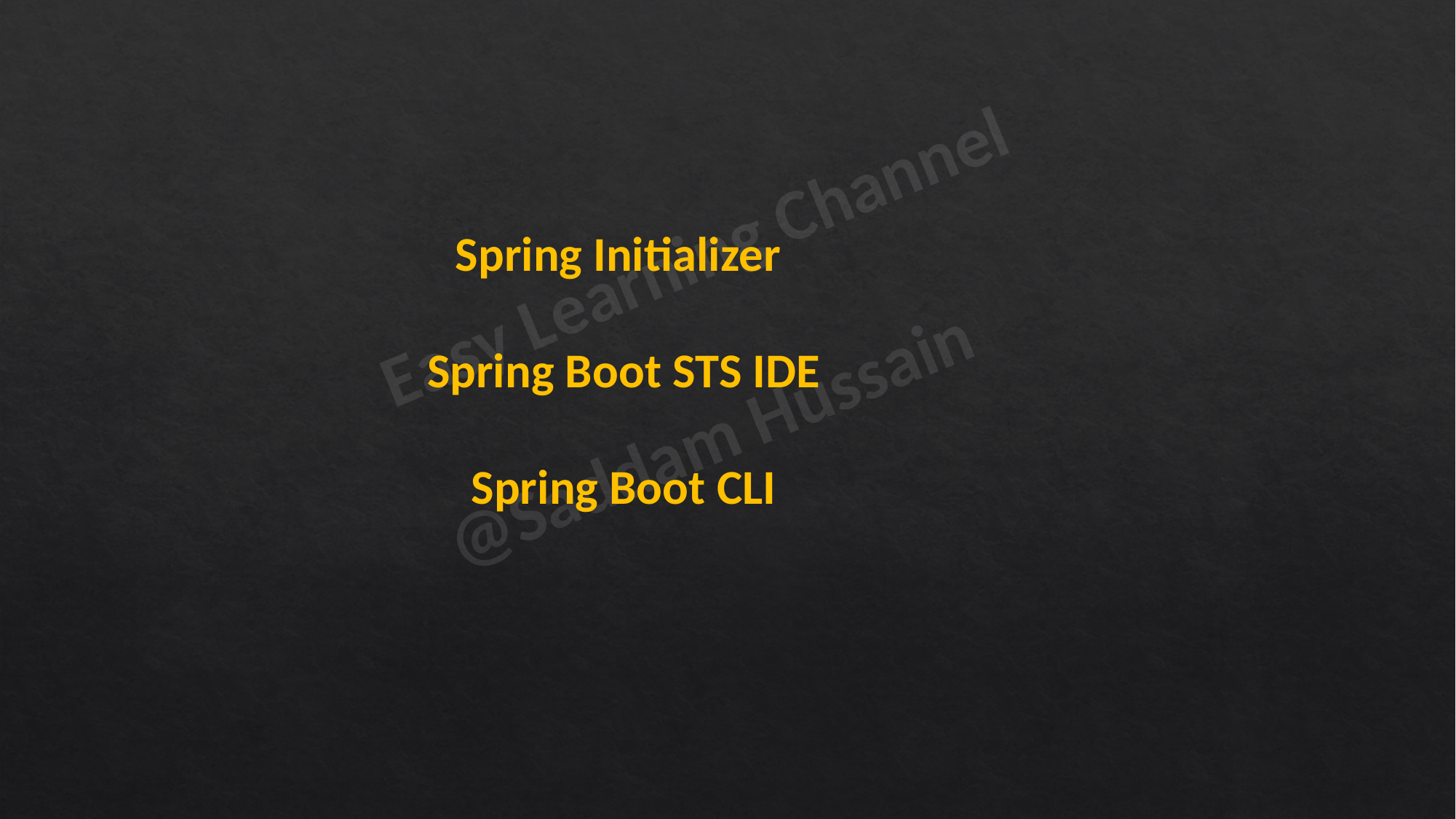

Spring Initializer

Spring Boot STS IDE

Spring Boot CLI